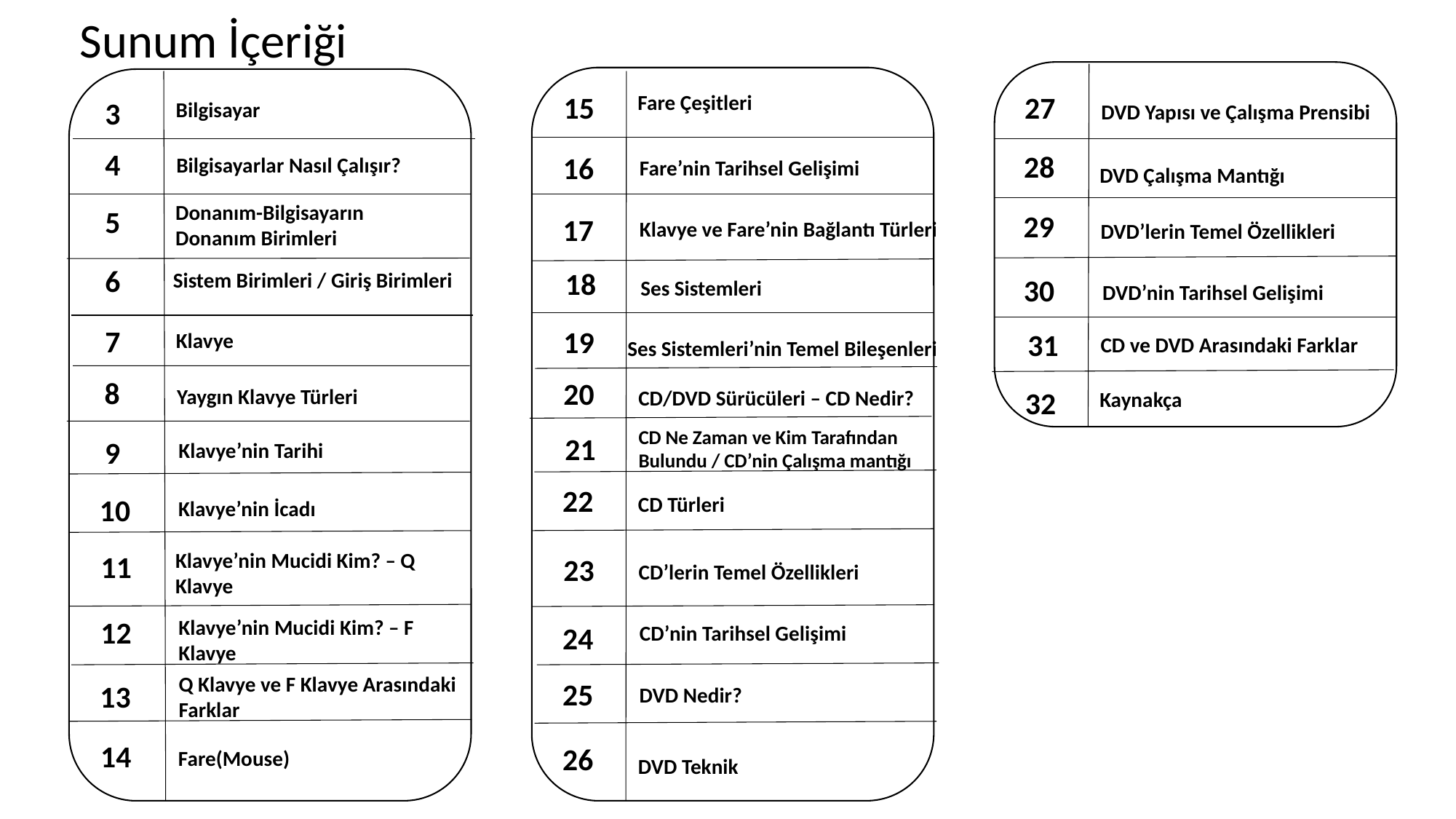

Sunum İçeriği

15
27
Fare Çeşitleri
3
Bilgisayar
DVD Yapısı ve Çalışma Prensibi
4
28
16
Bilgisayarlar Nasıl Çalışır?
Fare’nin Tarihsel Gelişimi
DVD Çalışma Mantığı
Donanım-Bilgisayarın Donanım Birimleri
5
29
17
Klavye ve Fare’nin Bağlantı Türleri
DVD’lerin Temel Özellikleri
6
18
Sistem Birimleri / Giriş Birimleri
30
Ses Sistemleri
DVD’nin Tarihsel Gelişimi
7
19
31
Klavye
CD ve DVD Arasındaki Farklar
Ses Sistemleri’nin Temel Bileşenleri
8
20
Yaygın Klavye Türleri
32
CD/DVD Sürücüleri – CD Nedir?
Kaynakça
CD Ne Zaman ve Kim Tarafından Bulundu / CD’nin Çalışma mantığı
21
9
Klavye’nin Tarihi
22
CD Türleri
10
Klavye’nin İcadı
Klavye’nin Mucidi Kim? – Q Klavye
11
23
CD’lerin Temel Özellikleri
12
Klavye’nin Mucidi Kim? – F Klavye
24
CD’nin Tarihsel Gelişimi
Q Klavye ve F Klavye Arasındaki Farklar
25
13
DVD Nedir?
14
26
Fare(Mouse)
DVD Teknik